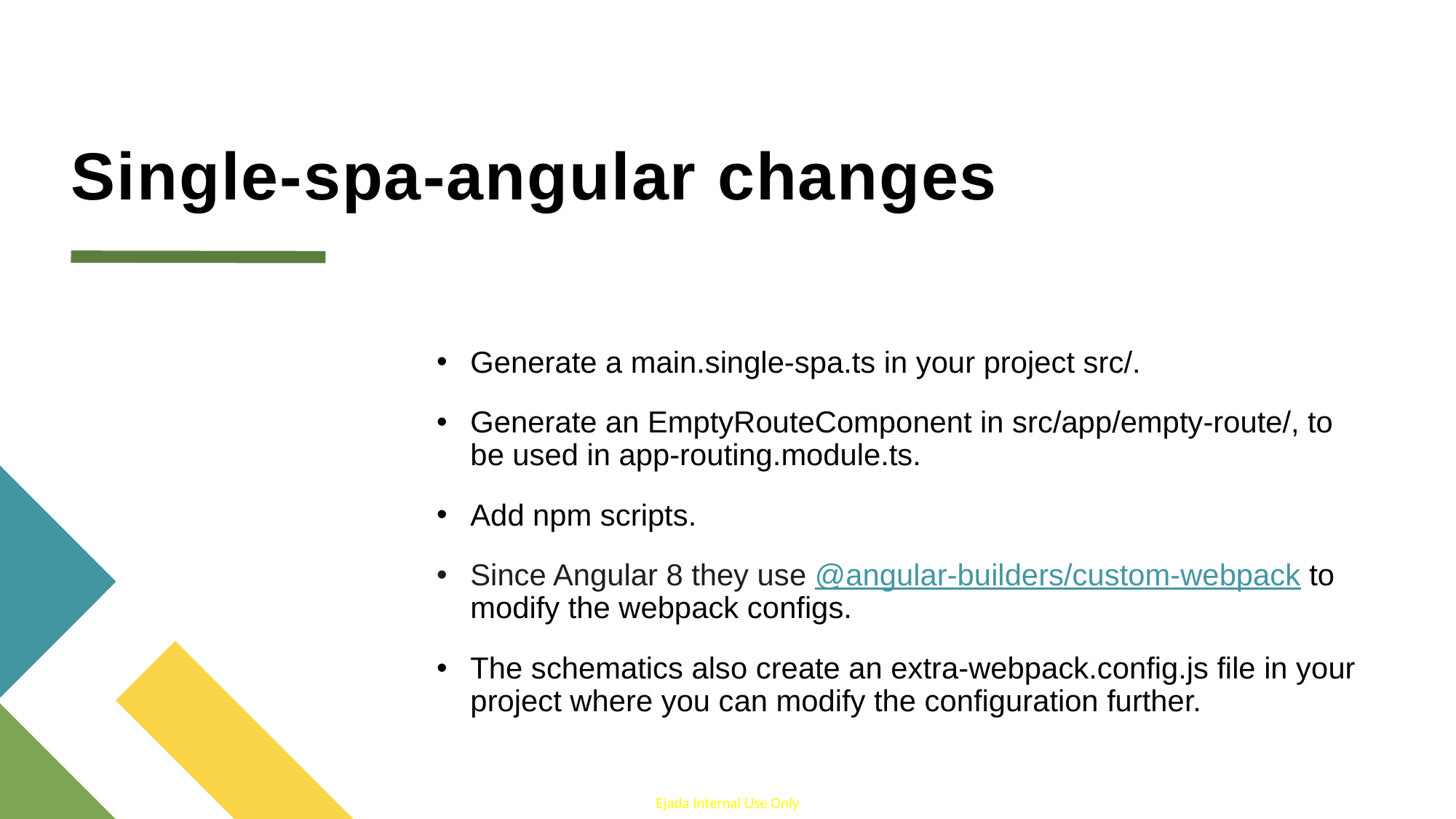

# Single-spa-angular changes
Generate a main.single-spa.ts in your project src/.
Generate an EmptyRouteComponent in src/app/empty-route/, to be used in app-routing.module.ts.
Add npm scripts.
Since Angular 8 they use @angular-builders/custom-webpack to modify the webpack configs.
The schematics also create an extra-webpack.config.js file in your project where you can modify the configuration further.